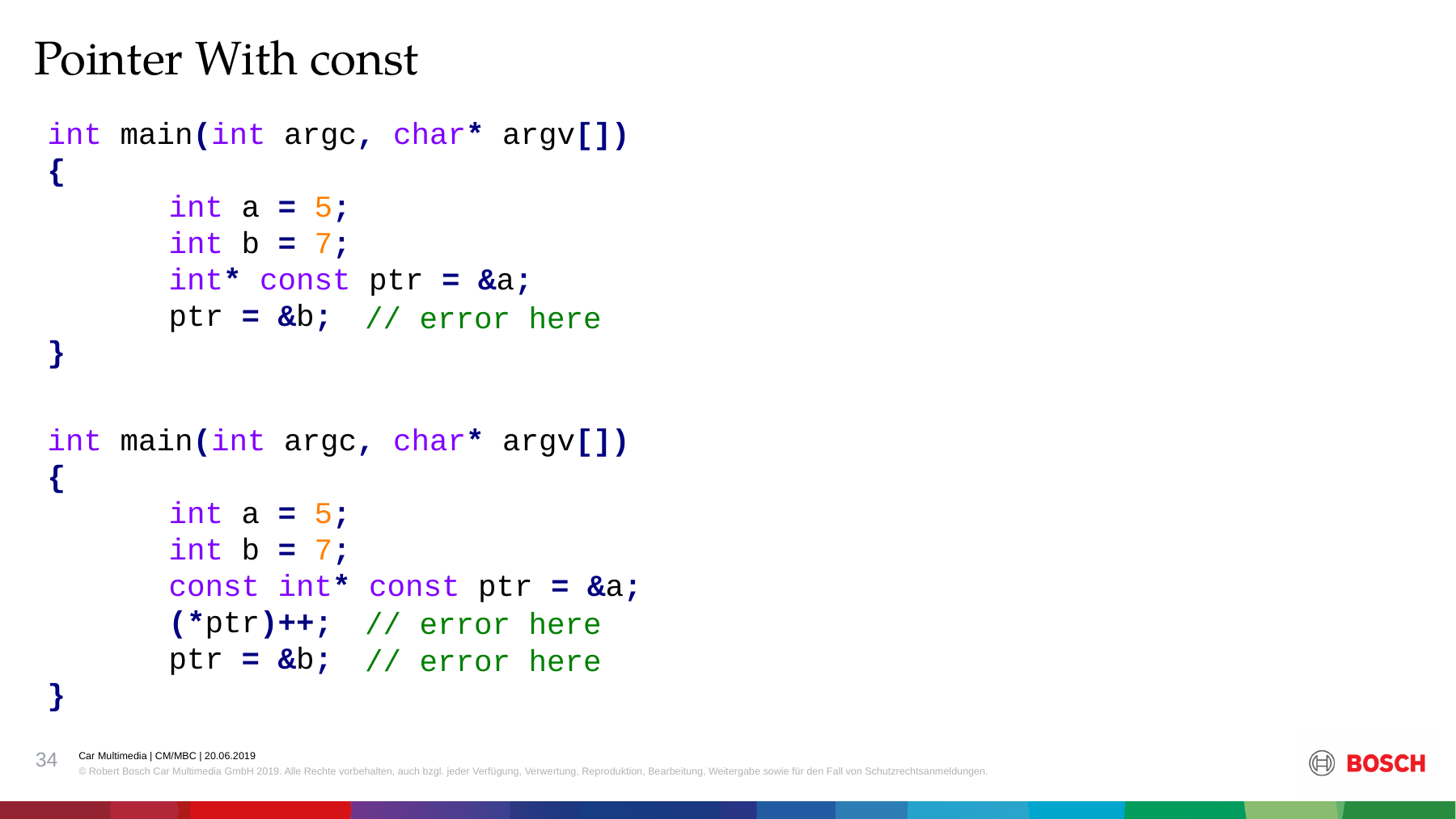

Pointer With const
int main(int argc, char* argv[])
{
	int a = 5;
	int b = 7;
	int* const ptr = &a;
	ptr = &b;
}

60* countries –
410,000*
Bosch associates
440 regional
subsidiaries
// error here
int main(int argc, char* argv[])
{
	int a = 5;
	int b = 7;
	const int* const ptr = &a;
	(*ptr)++;
	ptr = &b;
}
// error here
// error here
34